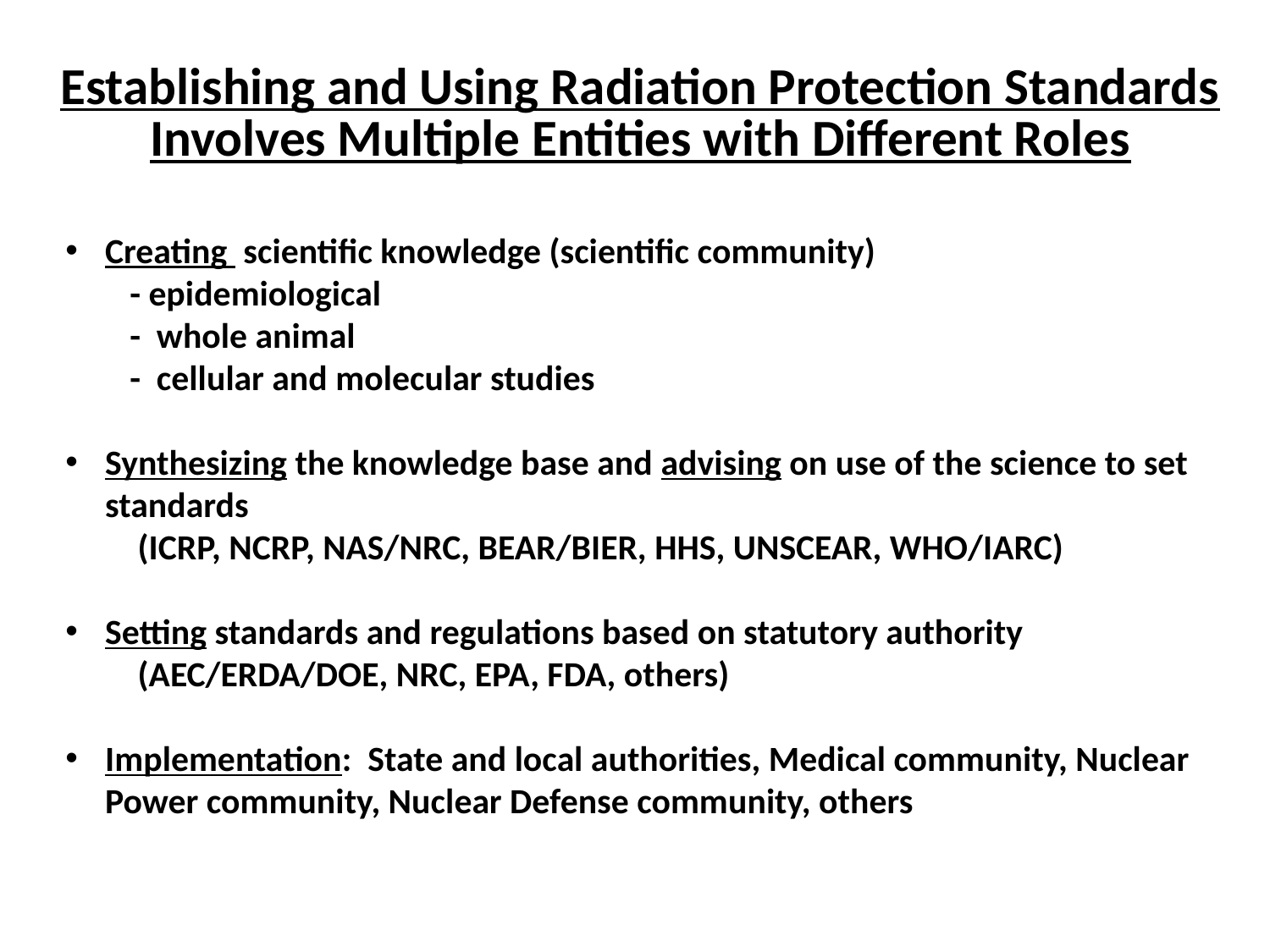

# Establishing and Using Radiation Protection Standards Involves Multiple Entities with Different Roles
Creating  scientific knowledge (scientific community)
        - epidemiological
        -  whole animal
        -  cellular and molecular studies

Synthesizing the knowledge base and advising on use of the science to set standards
         (ICRP, NCRP, NAS/NRC, BEAR/BIER, HHS, UNSCEAR, WHO/IARC)

Setting standards and regulations based on statutory authority
         (AEC/ERDA/DOE, NRC, EPA, FDA, others)

Implementation:  State and local authorities, Medical community, Nuclear Power community, Nuclear Defense community, others